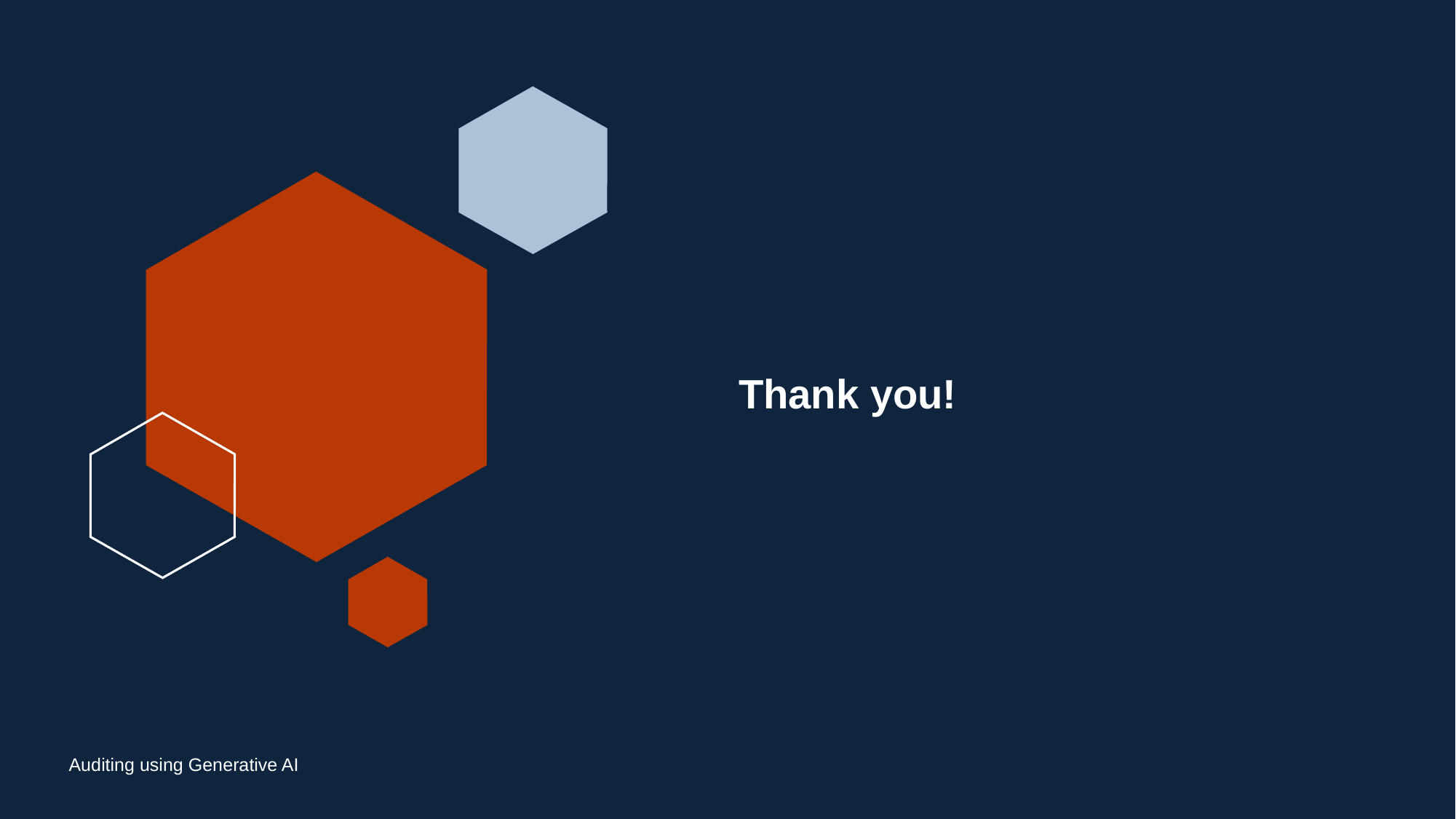

# Thank you!
Auditing using Generative AI